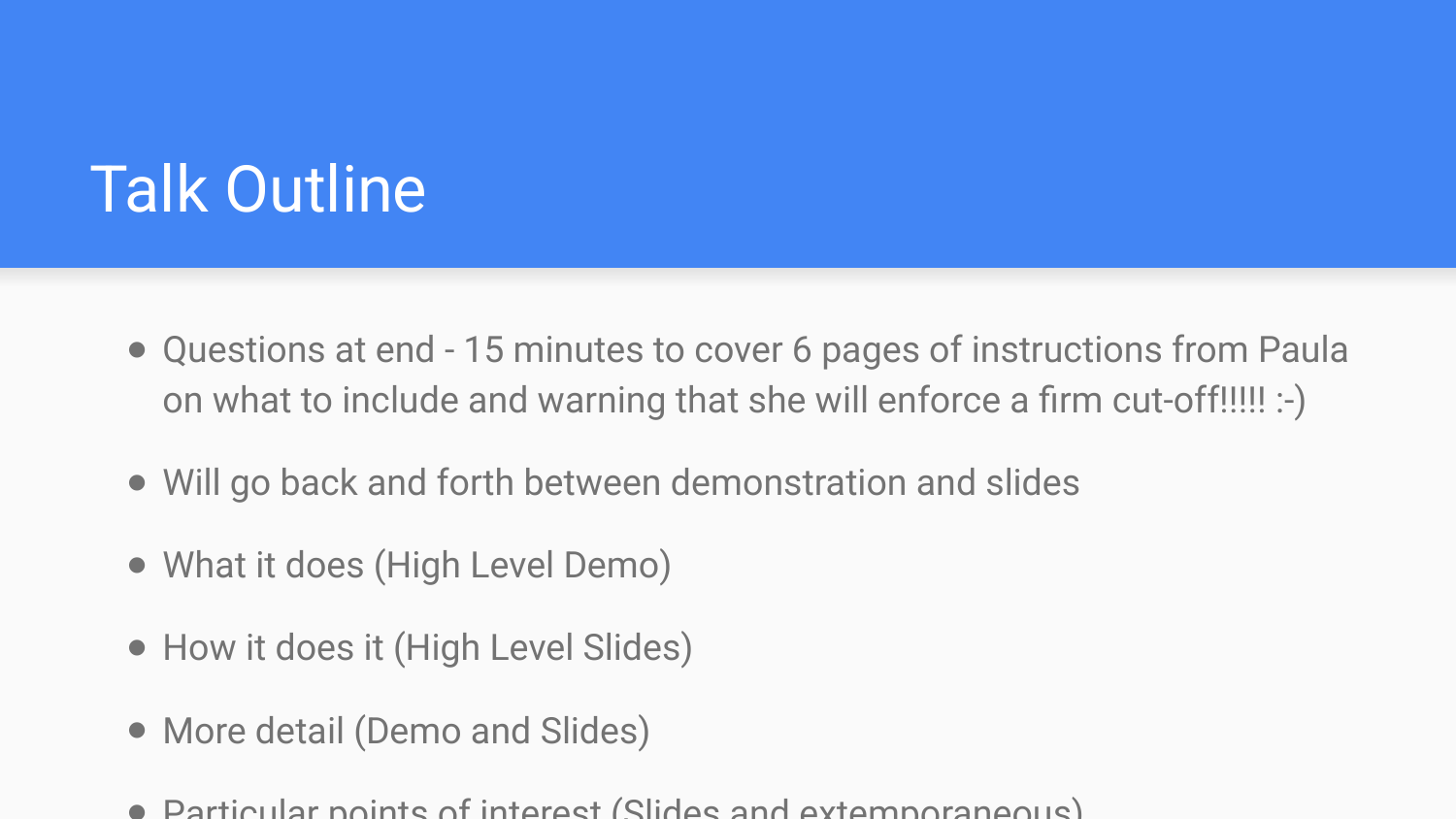

# Talk Outline
Questions at end - 15 minutes to cover 6 pages of instructions from Paula on what to include and warning that she will enforce a firm cut-off!!!!! :-)
Will go back and forth between demonstration and slides
What it does (High Level Demo)
How it does it (High Level Slides)
More detail (Demo and Slides)
Particular points of interest (Slides and extemporaneous)
Questions - 5 additional minutes